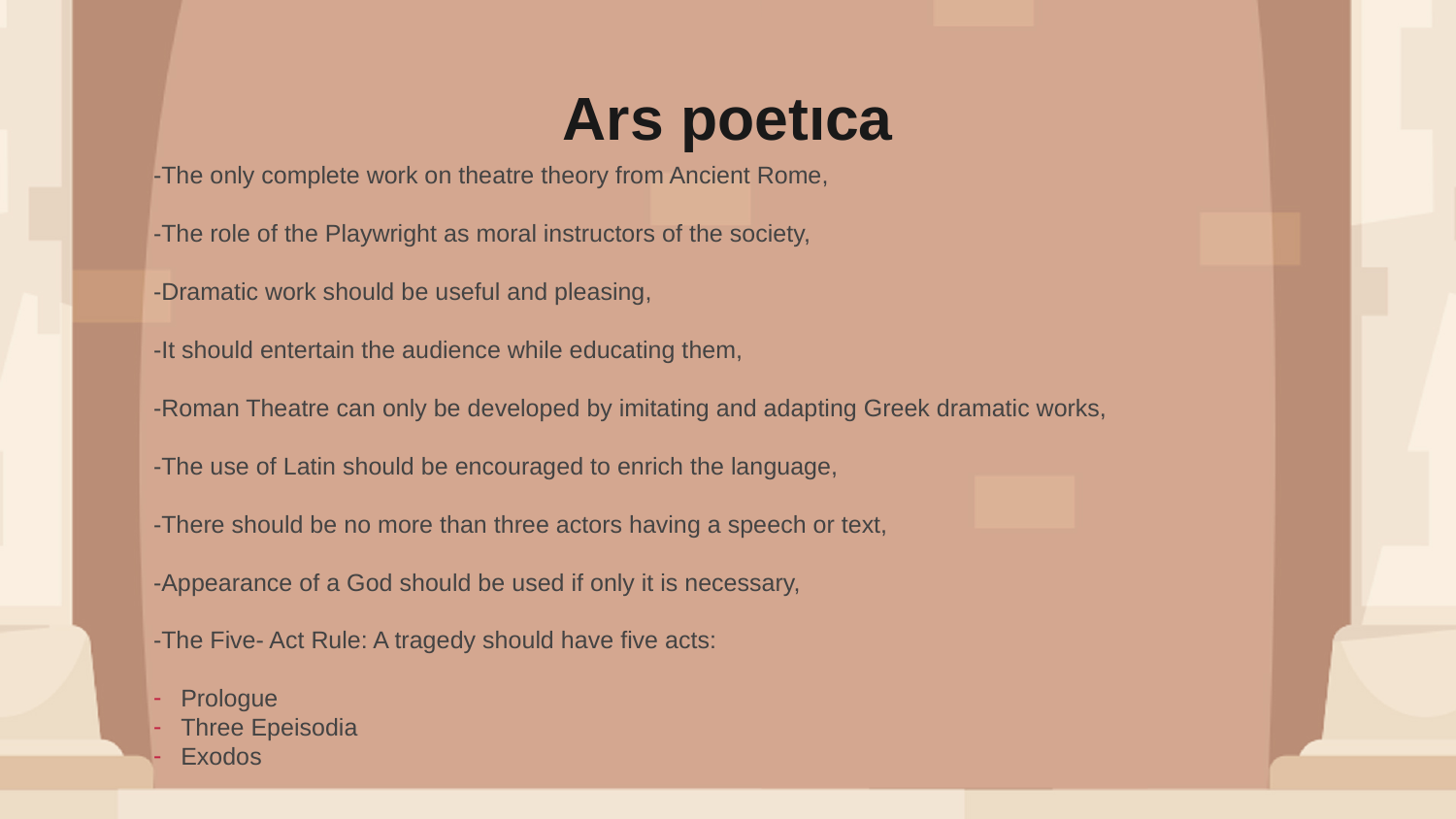

# Ars poetıca
-The only complete work on theatre theory from Ancient Rome,

-The role of the Playwright as moral instructors of the society,

-Dramatic work should be useful and pleasing,

-It should entertain the audience while educating them,

-Roman Theatre can only be developed by imitating and adapting Greek dramatic works,

-The use of Latin should be encouraged to enrich the language,

-There should be no more than three actors having a speech or text,

-Appearance of a God should be used if only it is necessary,

-The Five- Act Rule: A tragedy should have five acts:

Prologue
Three Epeisodia
Exodos